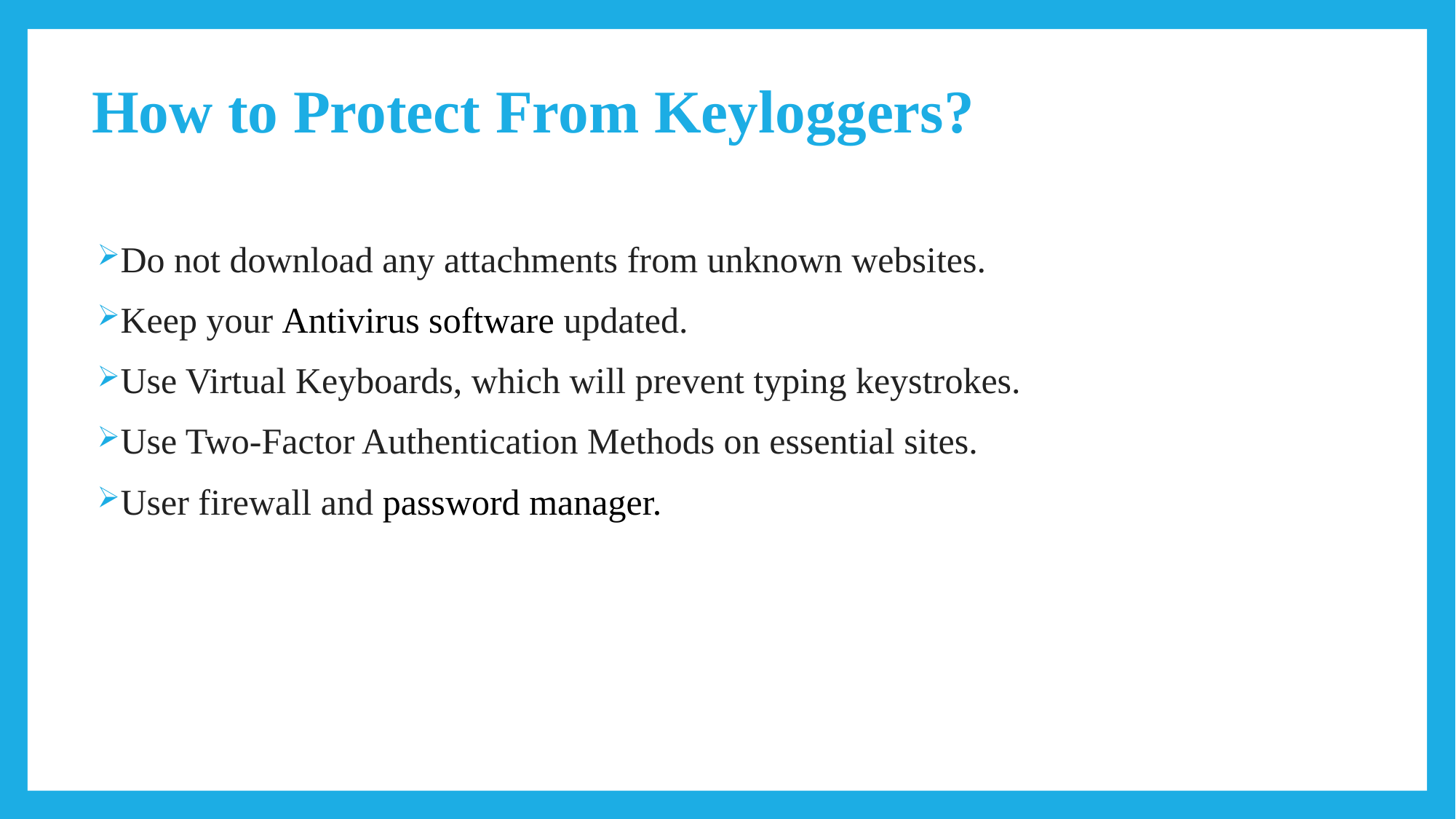

How to Protect From Keyloggers?

Do not download any attachments from unknown websites.
Keep your Antivirus software updated.
Use Virtual Keyboards, which will prevent typing keystrokes.
Use Two-Factor Authentication Methods on essential sites.
User firewall and password manager.